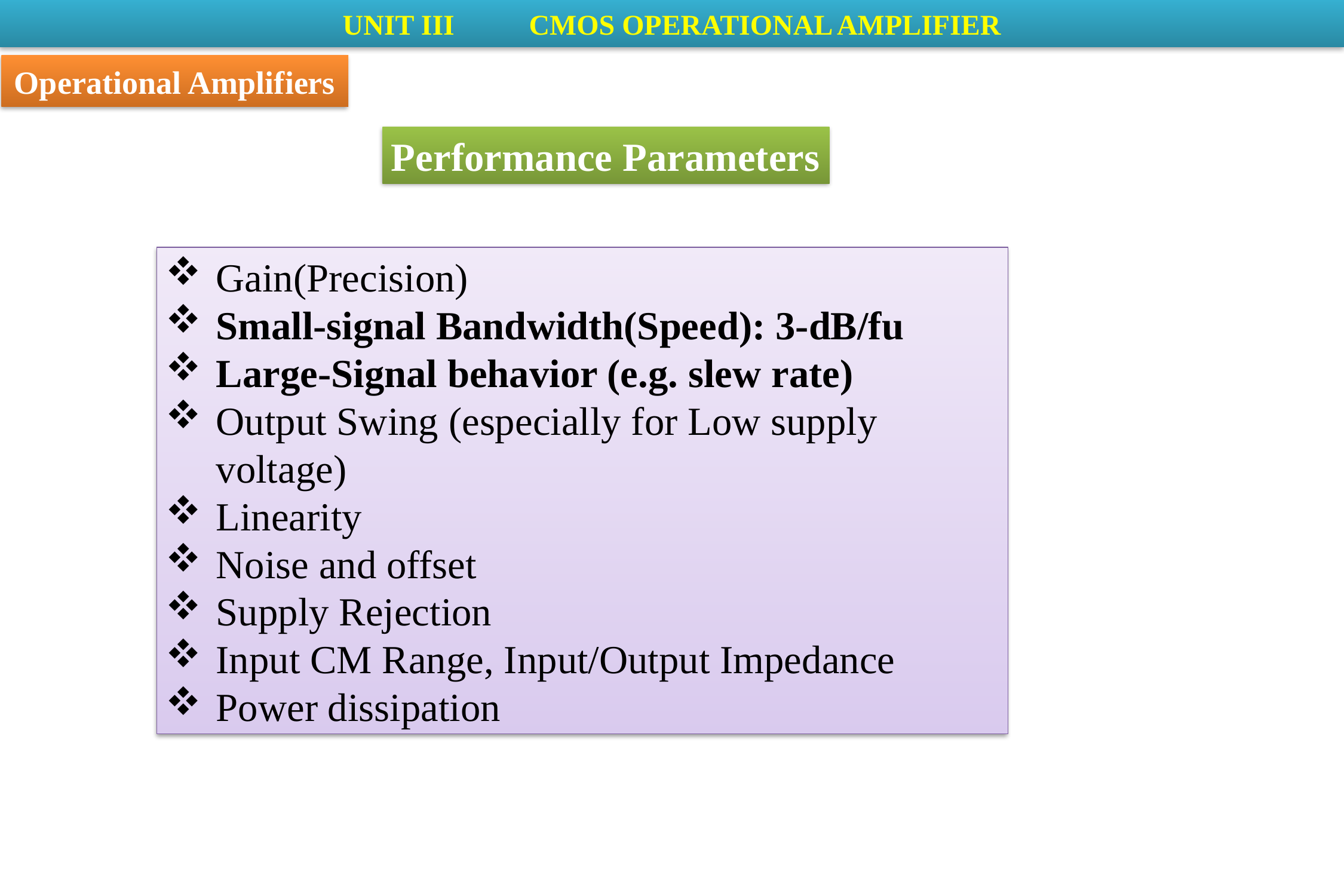

UNIT III	 CMOS OPERATIONAL AMPLIFIER
Operational Amplifiers
Performance Parameters
Gain(Precision)
Small-signal Bandwidth(Speed): 3-dB/fu
Large-Signal behavior (e.g. slew rate)
Output Swing (especially for Low supply voltage)
Linearity
Noise and offset
Supply Rejection
Input CM Range, Input/Output Impedance
Power dissipation